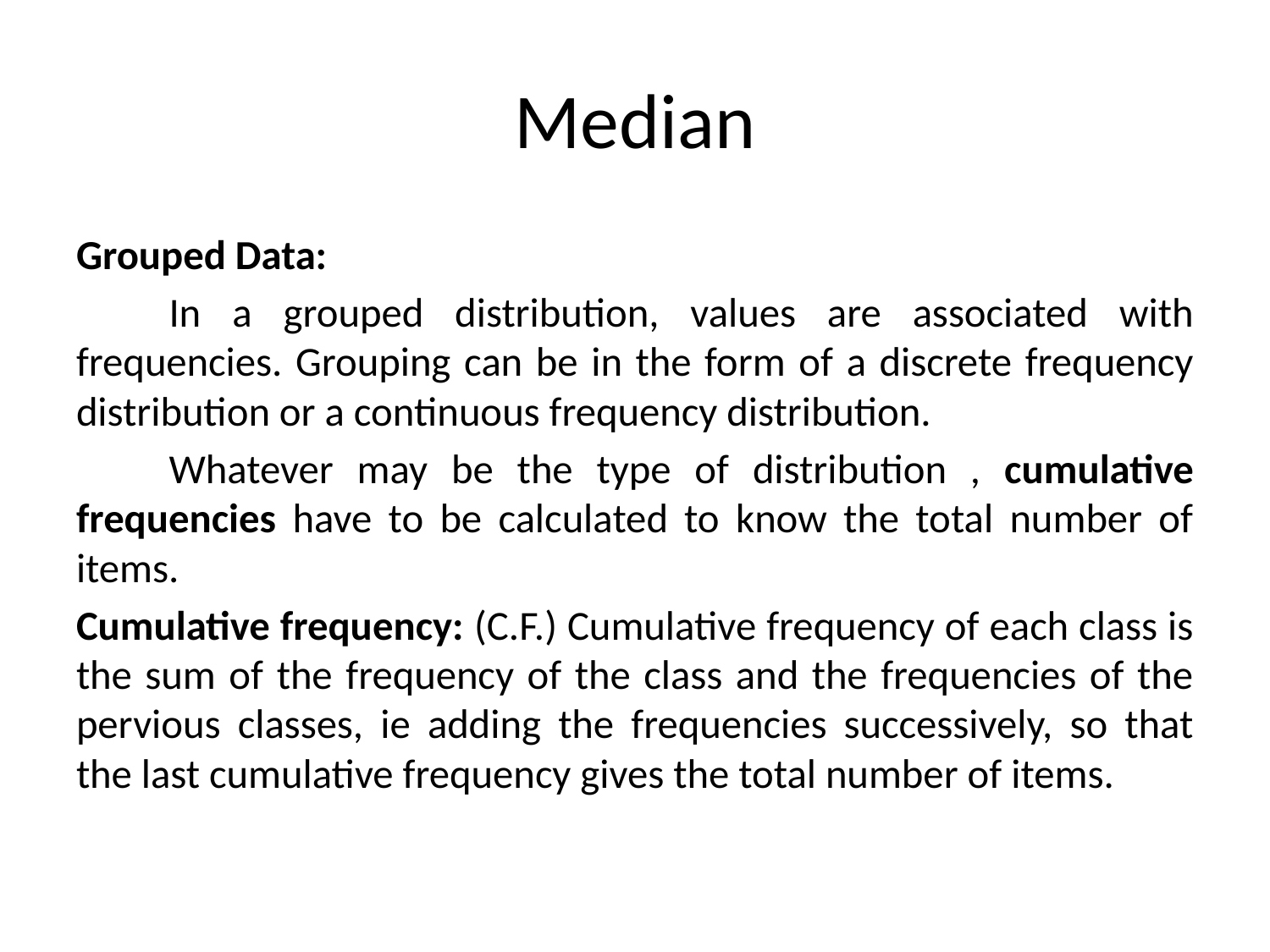

# Median
Grouped Data:
	In a grouped distribution, values are associated with frequencies. Grouping can be in the form of a discrete frequency distribution or a continuous frequency distribution.
	Whatever may be the type of distribution , cumulative frequencies have to be calculated to know the total number of items.
Cumulative frequency: (C.F.) Cumulative frequency of each class is the sum of the frequency of the class and the frequencies of the pervious classes, ie adding the frequencies successively, so that the last cumulative frequency gives the total number of items.